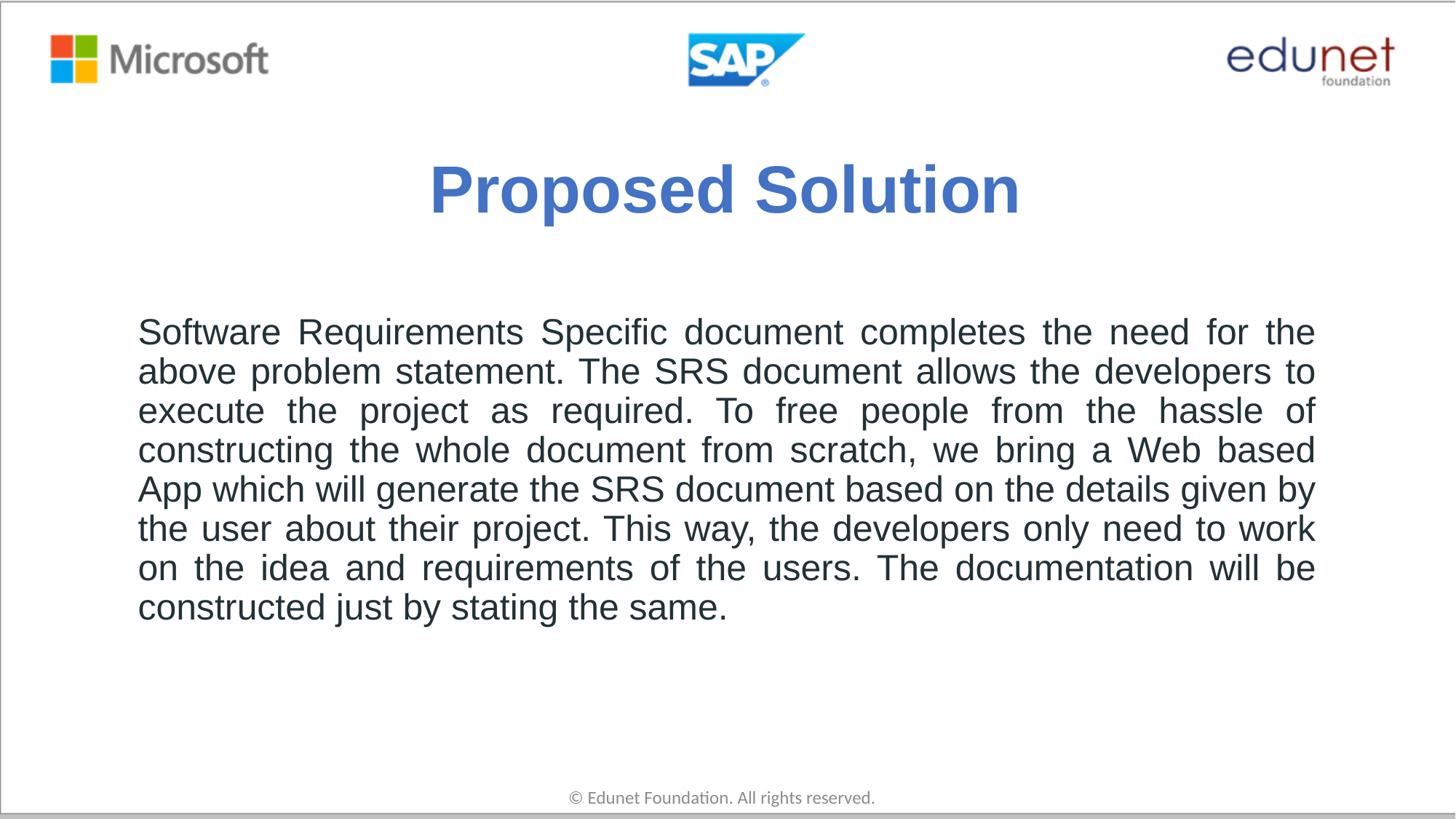

# Proposed Solution
Software Requirements Specific document completes the need for the above problem statement. The SRS document allows the developers to execute the project as required. To free people from the hassle of constructing the whole document from scratch, we bring a Web based App which will generate the SRS document based on the details given by the user about their project. This way, the developers only need to work on the idea and requirements of the users. The documentation will be constructed just by stating the same.

© Edunet Foundation. All rights reserved.